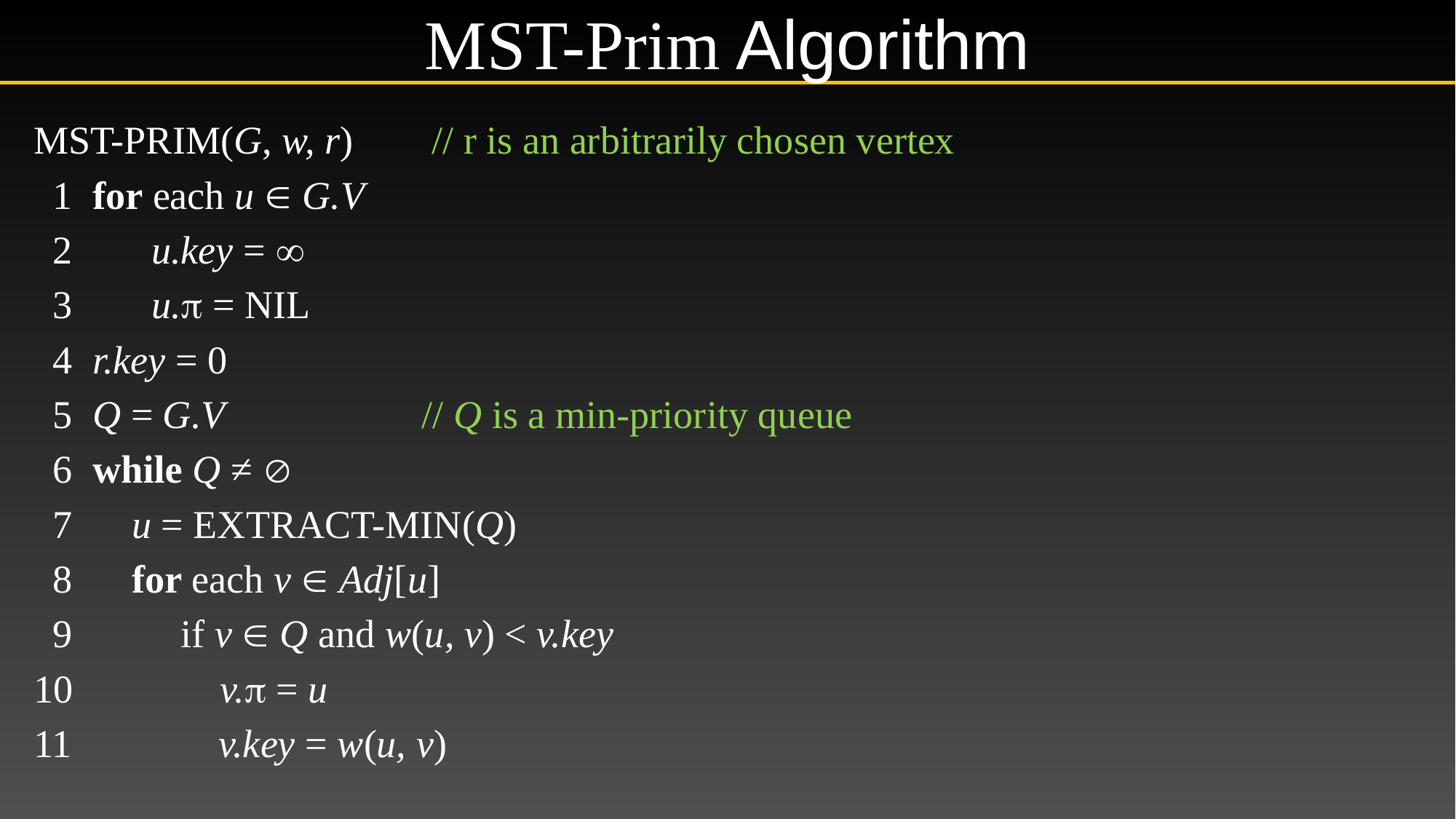

# MST-Prim Algorithm
MST-Prim(G, w, r)        // r is an arbitrarily chosen vertex
  1  for each u ∈ G.V
  2        u.key = ∞
  3        u.π = NIL
  4  r.key = 0
  5  Q = G.V                    // Q is a min-priority queue
  6  while Q ≠ ∅
  7      u = Extract-min(Q)
  8      for each v ∈ Adj[u]
  9           if v ∈ Q and w(u, v) < v.key
10               v.π = u
11               v.key = w(u, v)